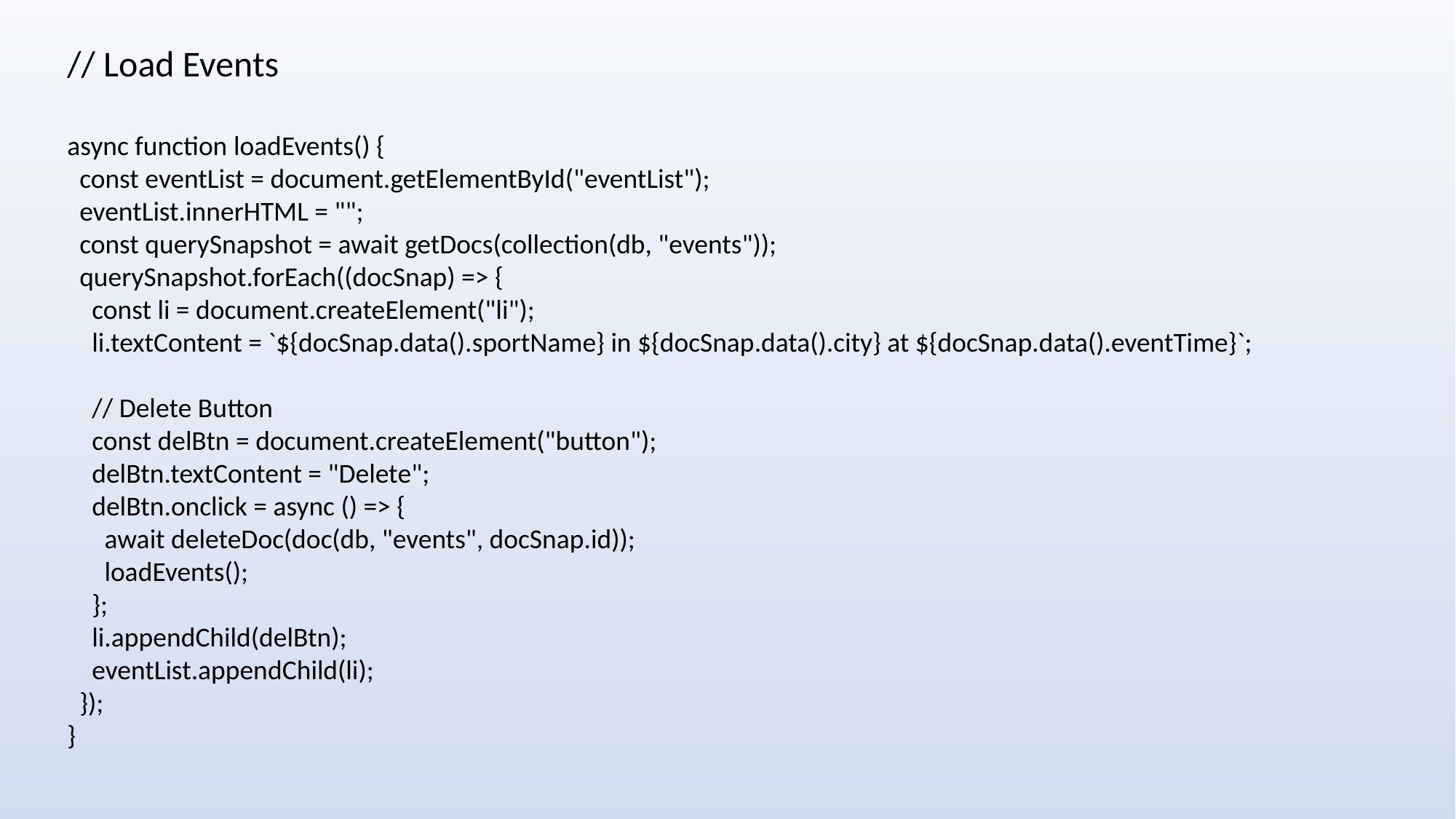

// Load Events

async function loadEvents() {
  const eventList = document.getElementById("eventList");
  eventList.innerHTML = "";
  const querySnapshot = await getDocs(collection(db, "events"));
  querySnapshot.forEach((docSnap) => {
    const li = document.createElement("li");
    li.textContent = `${docSnap.data().sportName} in ${docSnap.data().city} at ${docSnap.data().eventTime}`;

    // Delete Button
    const delBtn = document.createElement("button");
    delBtn.textContent = "Delete";
    delBtn.onclick = async () => {
      await deleteDoc(doc(db, "events", docSnap.id));
      loadEvents();
    };
    li.appendChild(delBtn);
    eventList.appendChild(li);
  });
}